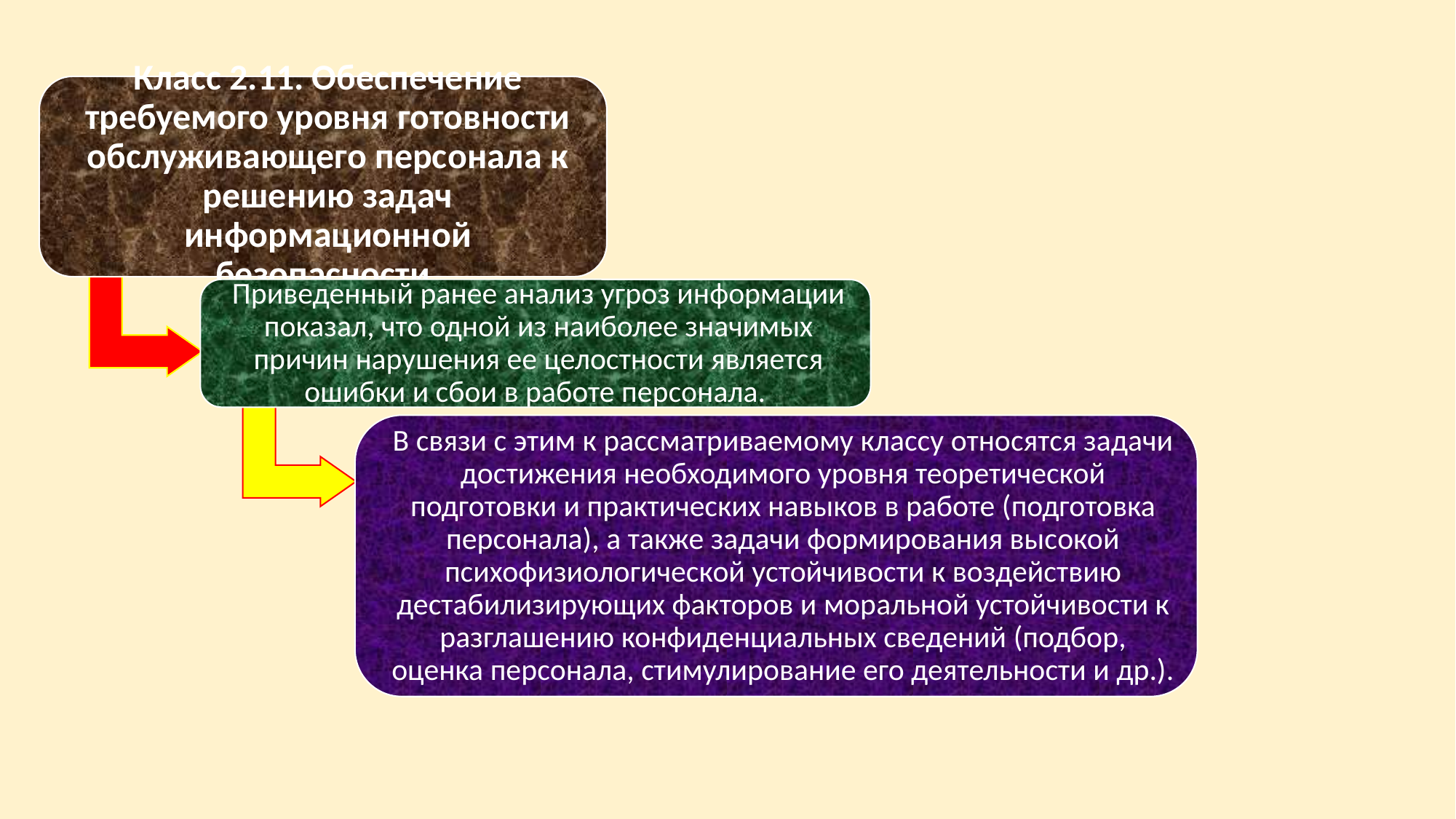

Класс 2.11. Обеспечение требуемого уровня готовности обслуживающего персонала к решению задач информационной безопасности.

Приведенный ранее анализ угроз информации показал, что одной из наиболее значимых причин нарушения ее целостности является ошибки и сбои в работе персонала.

В связи с этим к рассматриваемому классу относятся задачи достижения необходимого уровня теоретической подготовки и практических навыков в работе (подготовка персонала), а также задачи формирования высокой психофизиологической устойчивости к воздействию дестабилизирующих факторов и моральной устойчивости к разглашению конфиденциальных сведений (подбор, оценка персонала, стимулирование его деятельности и др.).